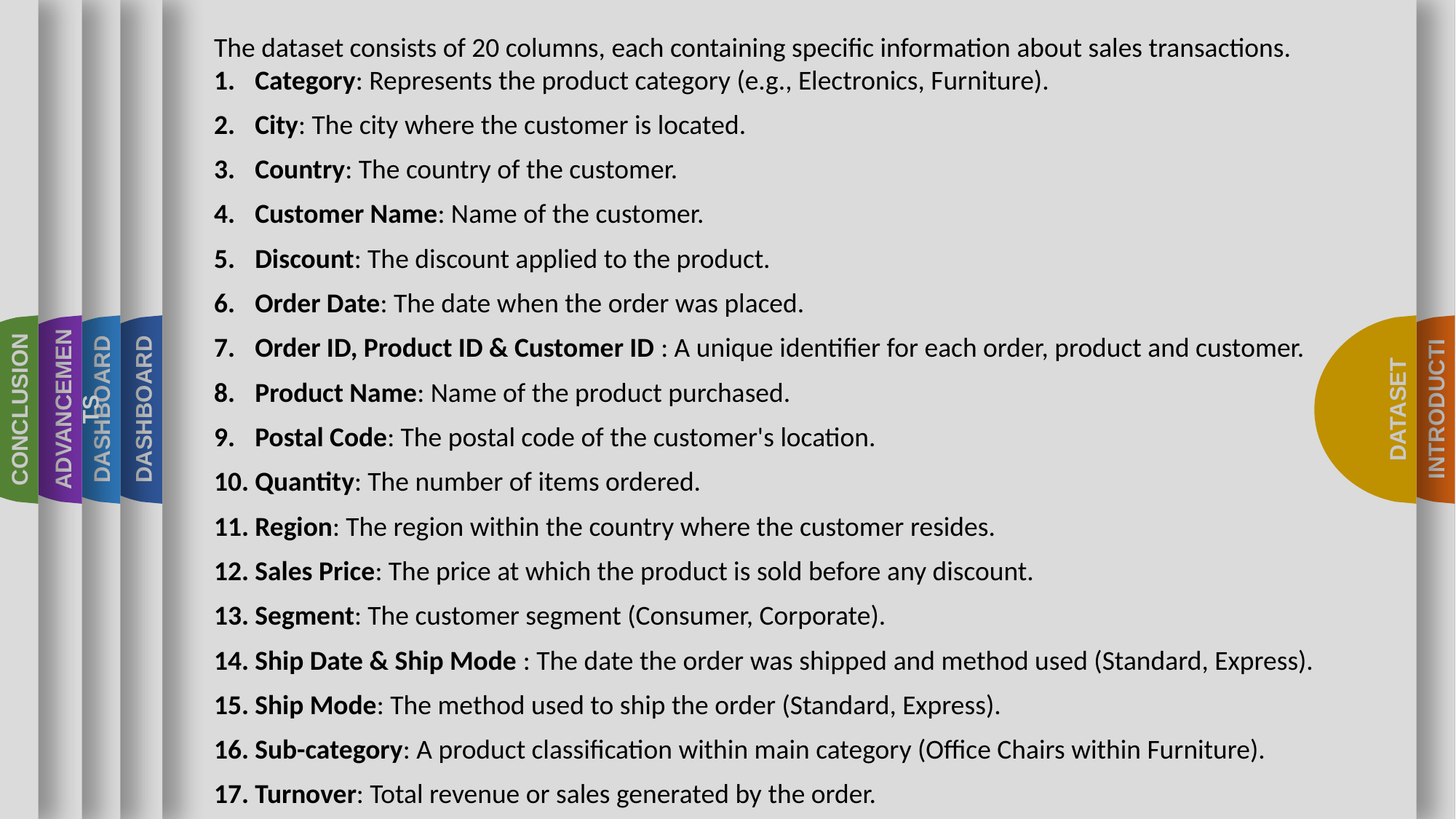

DATASET

INTRODUCTION

CONCLUSION

ADVANCEMENTS

DASHBOARD

DASHBOARD
The dataset consists of 20 columns, each containing specific information about sales transactions.
Category: Represents the product category (e.g., Electronics, Furniture).
City: The city where the customer is located.
Country: The country of the customer.
Customer Name: Name of the customer.
Discount: The discount applied to the product.
Order Date: The date when the order was placed.
Order ID, Product ID & Customer ID : A unique identifier for each order, product and customer.
Product Name: Name of the product purchased.
Postal Code: The postal code of the customer's location.
Quantity: The number of items ordered.
Region: The region within the country where the customer resides.
Sales Price: The price at which the product is sold before any discount.
Segment: The customer segment (Consumer, Corporate).
Ship Date & Ship Mode : The date the order was shipped and method used (Standard, Express).
Ship Mode: The method used to ship the order (Standard, Express).
Sub-category: A product classification within main category (Office Chairs within Furniture).
Turnover: Total revenue or sales generated by the order.